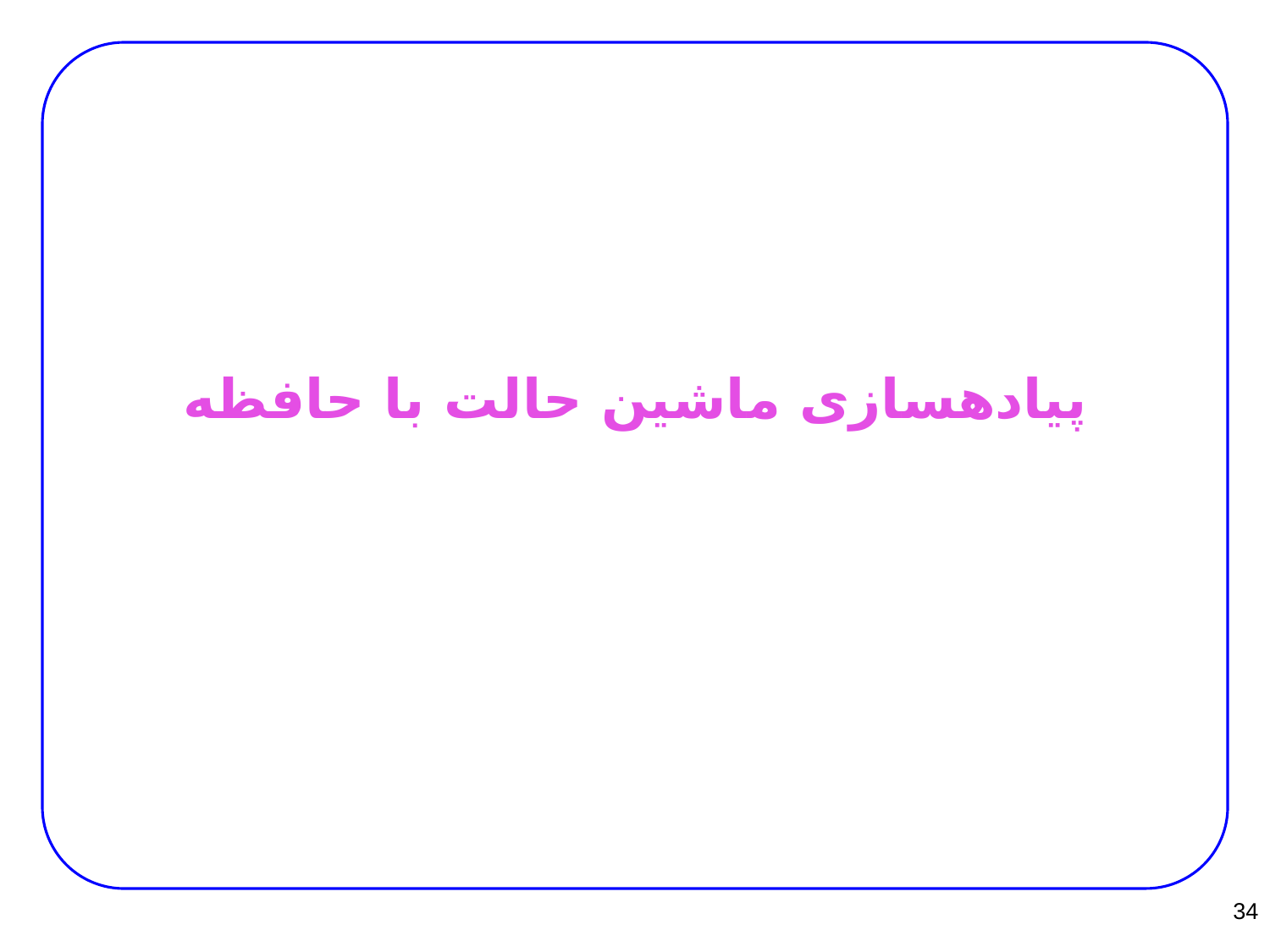

# پیاده­سازی ماشین حالت با حافظه

34